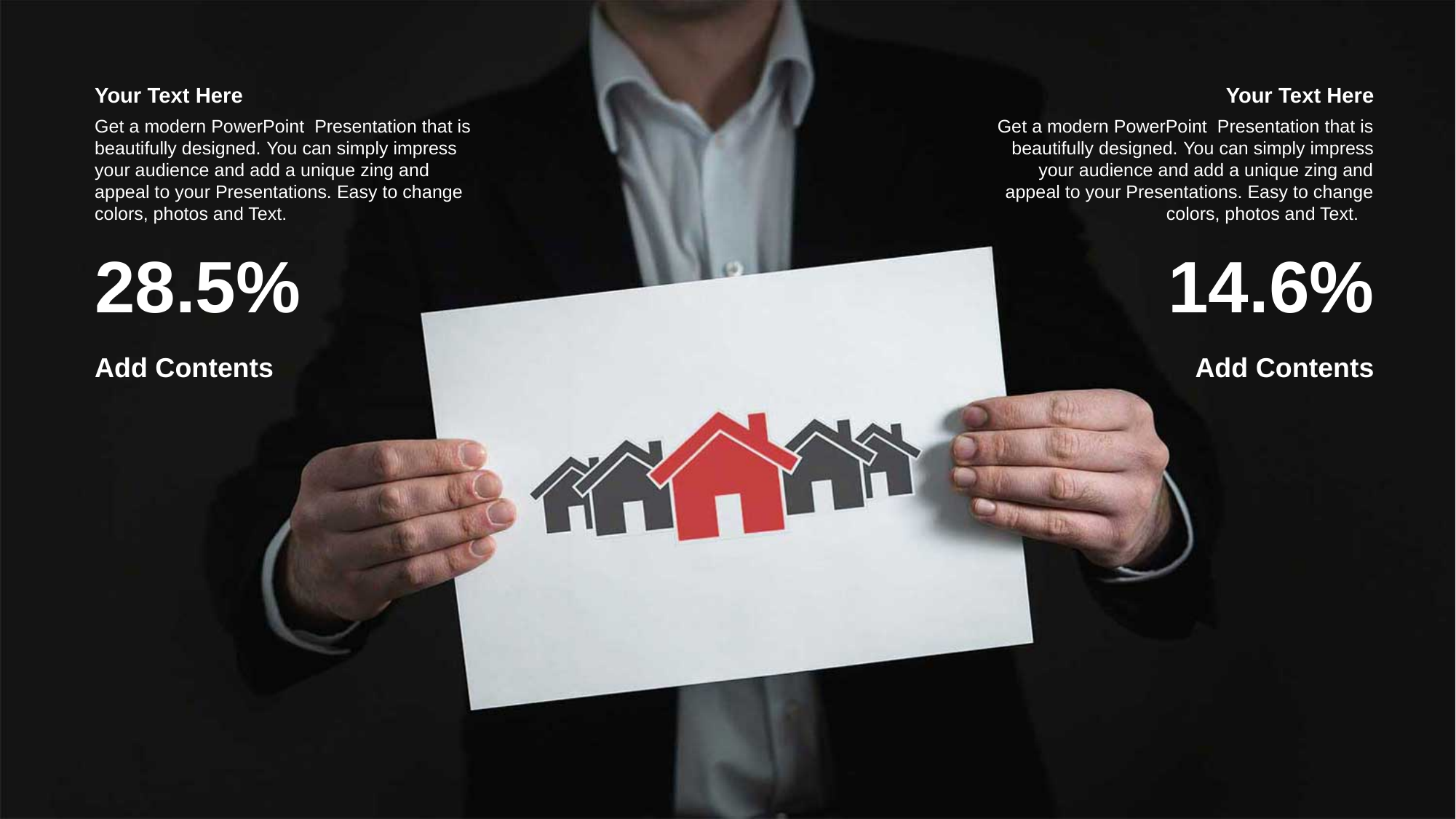

Your Text Here
Get a modern PowerPoint  Presentation that is beautifully designed. You can simply impress your audience and add a unique zing and appeal to your Presentations. Easy to change colors, photos and Text.
Your Text Here
Get a modern PowerPoint  Presentation that is beautifully designed. You can simply impress your audience and add a unique zing and appeal to your Presentations. Easy to change colors, photos and Text.
28.5%
14.6%
Add Contents
Add Contents